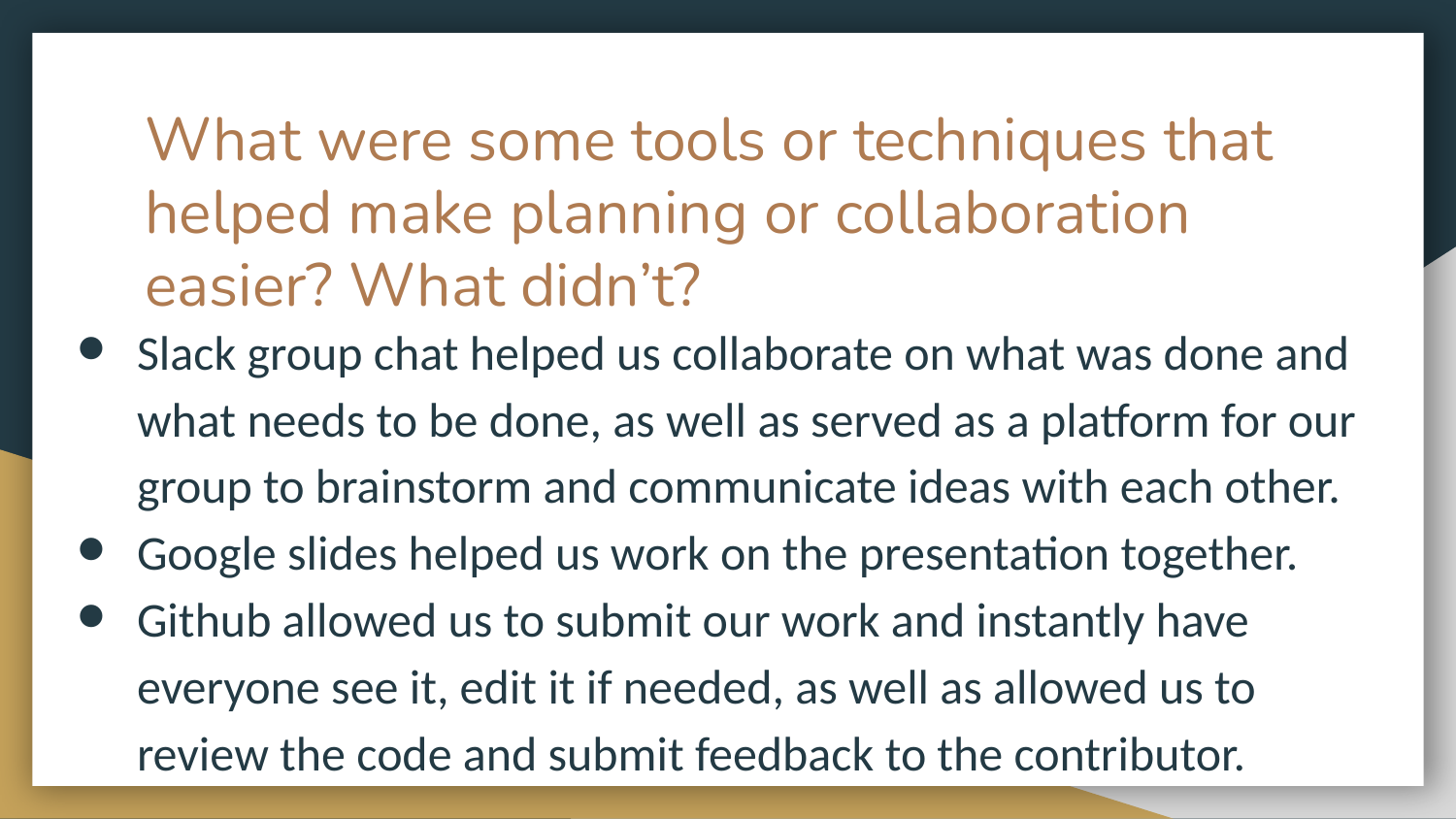

# What were some tools or techniques that helped make planning or collaboration easier? What didn’t?
Slack group chat helped us collaborate on what was done and what needs to be done, as well as served as a platform for our group to brainstorm and communicate ideas with each other.
Google slides helped us work on the presentation together.
Github allowed us to submit our work and instantly have everyone see it, edit it if needed, as well as allowed us to review the code and submit feedback to the contributor.